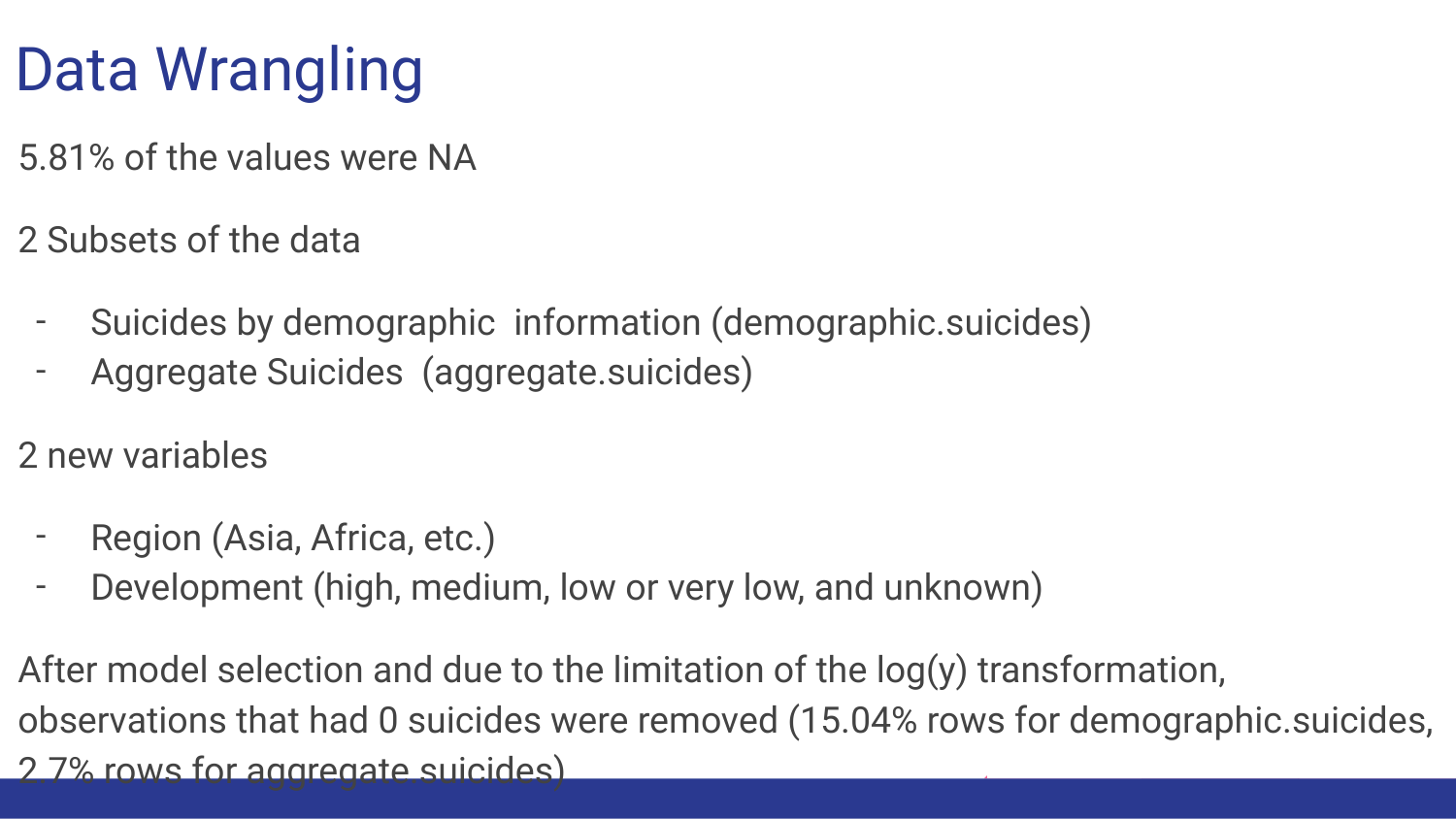

# Data Wrangling
5.81% of the values were NA
2 Subsets of the data
Suicides by demographic  information (demographic.suicides)
Aggregate Suicides  (aggregate.suicides)
2 new variables
Region (Asia, Africa, etc.)
Development (high, medium, low or very low, and unknown)
After model selection and due to the limitation of the log(y) transformation, observations that had 0 suicides were removed (15.04% rows for demographic.suicides, 2.7% rows for aggregate.suicides)